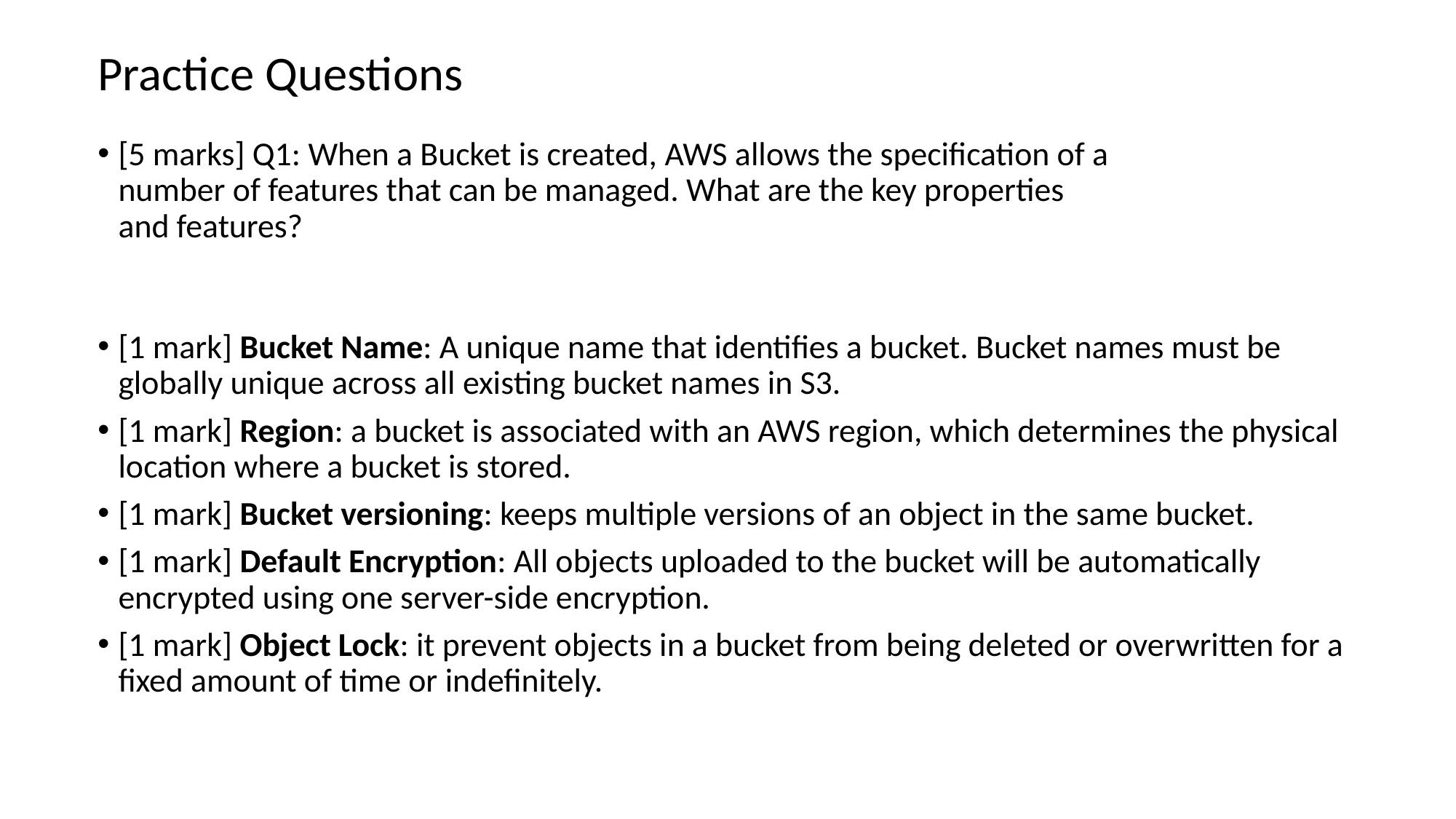

# Practice Questions
[5 marks] Q1: When a Bucket is created, AWS allows the specification of a number of features that can be managed. What are the key properties and features?

[1 mark] Bucket Name: A unique name that identifies a bucket. Bucket names must be globally unique across all existing bucket names in S3.
[1 mark] Region: a bucket is associated with an AWS region, which determines the physical location where a bucket is stored.
[1 mark] Bucket versioning: keeps multiple versions of an object in the same bucket.
[1 mark] Default Encryption: All objects uploaded to the bucket will be automatically encrypted using one server-side encryption.
[1 mark] Object Lock: it prevent objects in a bucket from being deleted or overwritten for a fixed amount of time or indefinitely.